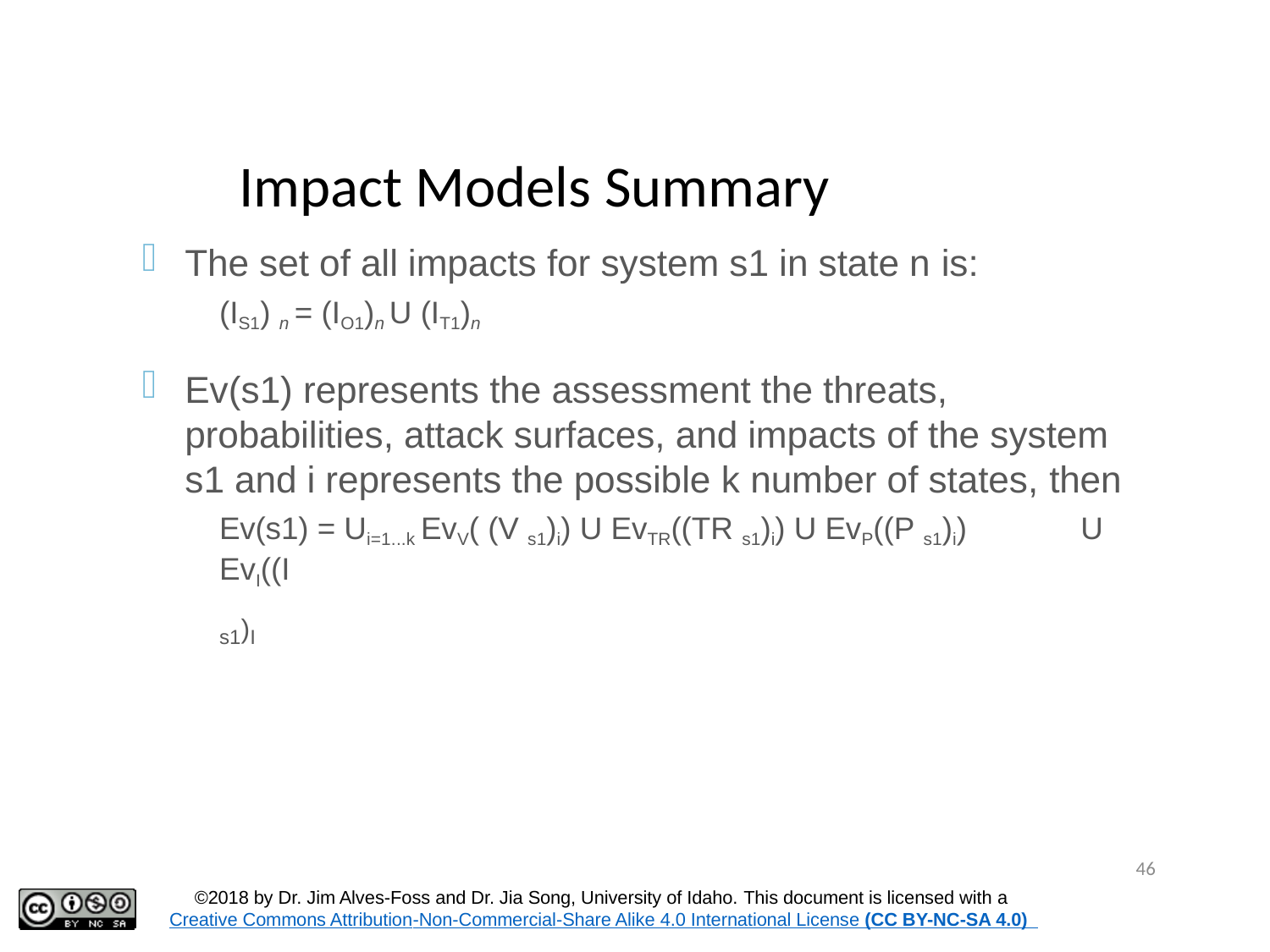

# Impact Models Summary
The set of all impacts for system s1 in state n is:
(IS1) n = (IO1)n U (IT1)n
Ev(s1) represents the assessment the threats,  probabilities, attack surfaces, and impacts of the system  s1 and i represents the possible k number of states, then
Ev(s1) = Ui=1...k EvV( (V s1)i) U EvTR((TR s1)i) U EvP((P s1)i)	U EvI((I
s1)I
46